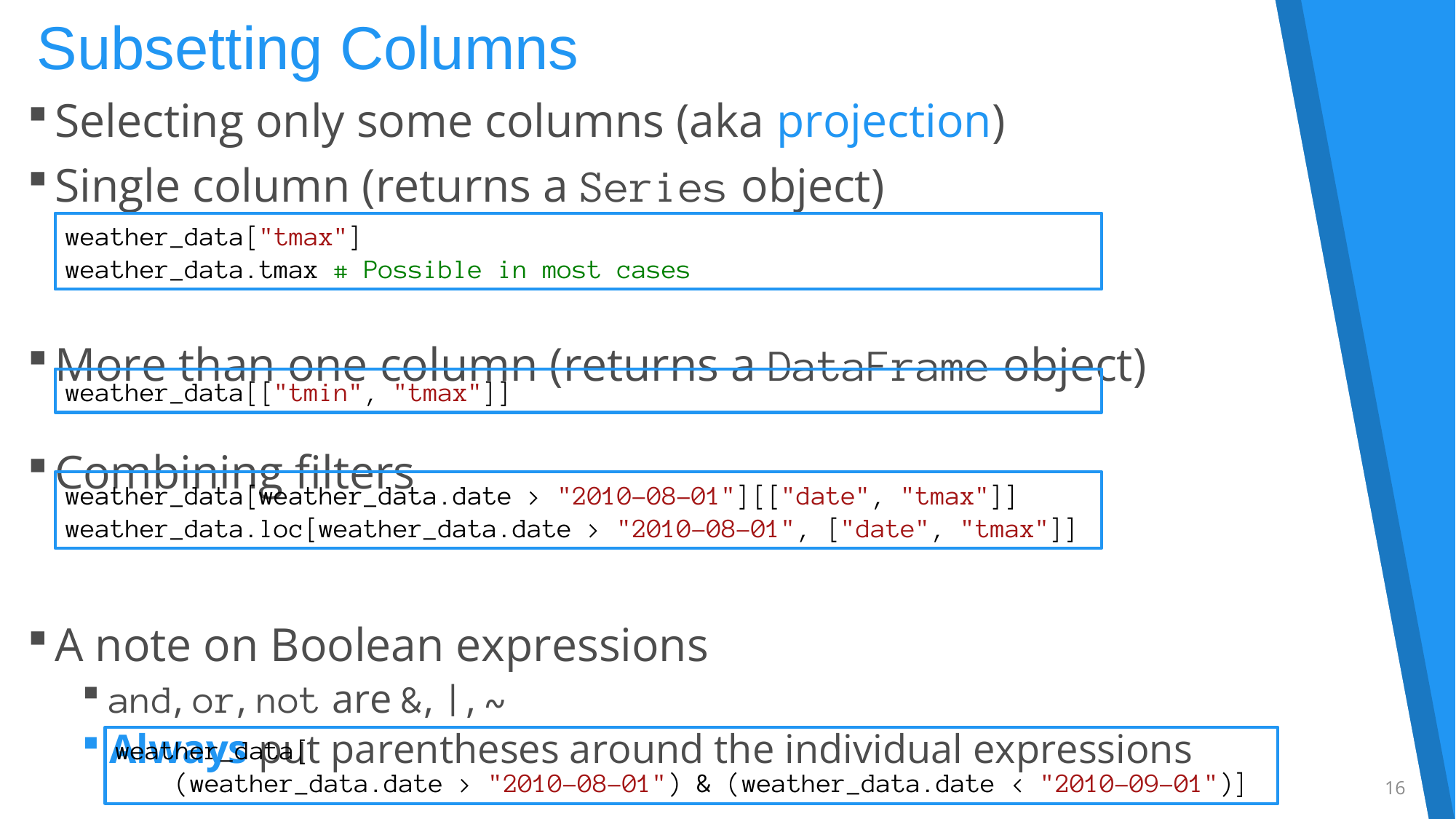

# Subsetting Columns
Selecting only some columns (aka projection)
Single column (returns a Series object)

More than one column (returns a DataFrame object)

Combining filters

A note on Boolean expressions
and, or, not are &, |, ~
Always put parentheses around the individual expressions
weather_data["tmax"]
weather_data.tmax # Possible in most cases
weather_data[["tmin", "tmax"]]
weather_data[weather_data.date > "2010-08-01"][["date", "tmax"]]
weather_data.loc[weather_data.date > "2010-08-01", ["date", "tmax"]]
weather_data[
    (weather_data.date > "2010-08-01") & (weather_data.date < "2010-09-01")]
16